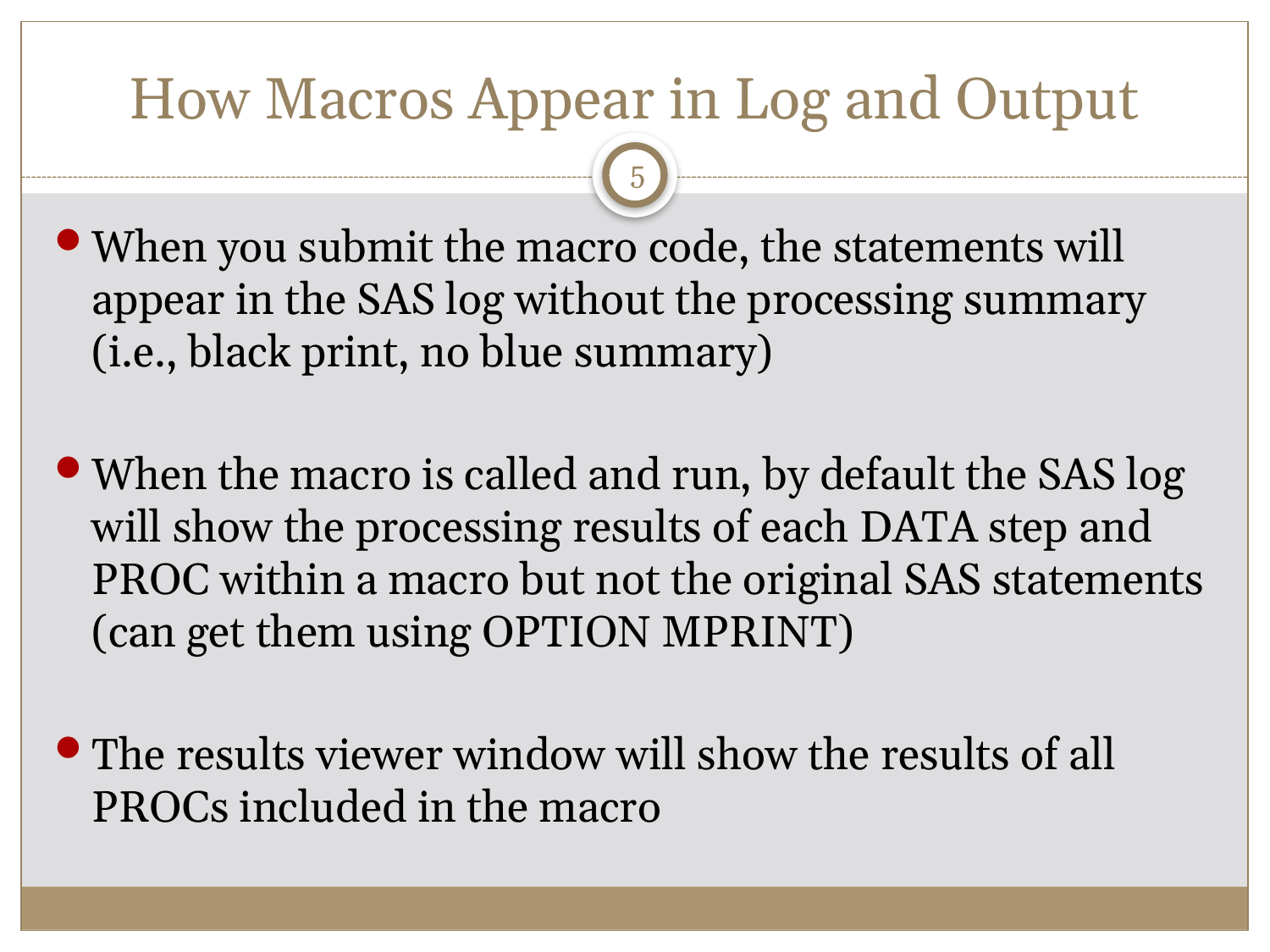

# How Macros Appear in Log and Output
5
When you submit the macro code, the statements will appear in the SAS log without the processing summary (i.e., black print, no blue summary)

When the macro is called and run, by default the SAS log will show the processing results of each DATA step and PROC within a macro but not the original SAS statements (can get them using OPTION MPRINT)

The results viewer window will show the results of all PROCs included in the macro